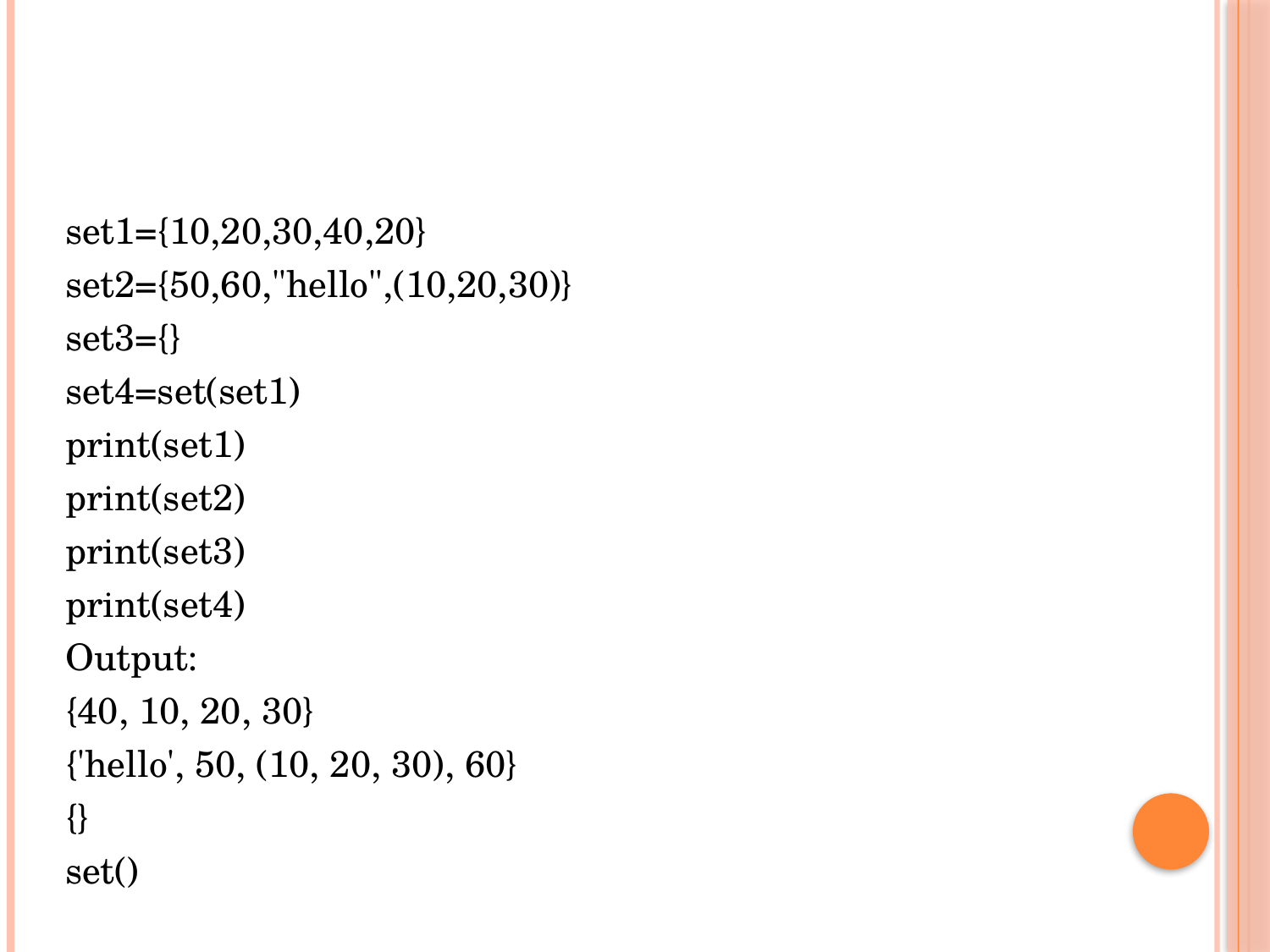

#
set1={10,20,30,40,20}
set2={50,60,"hello",(10,20,30)}
set3={}
set4=set(set1)
print(set1)
print(set2)
print(set3)
print(set4)
Output:
{40, 10, 20, 30}
{'hello', 50, (10, 20, 30), 60}
{}
set()